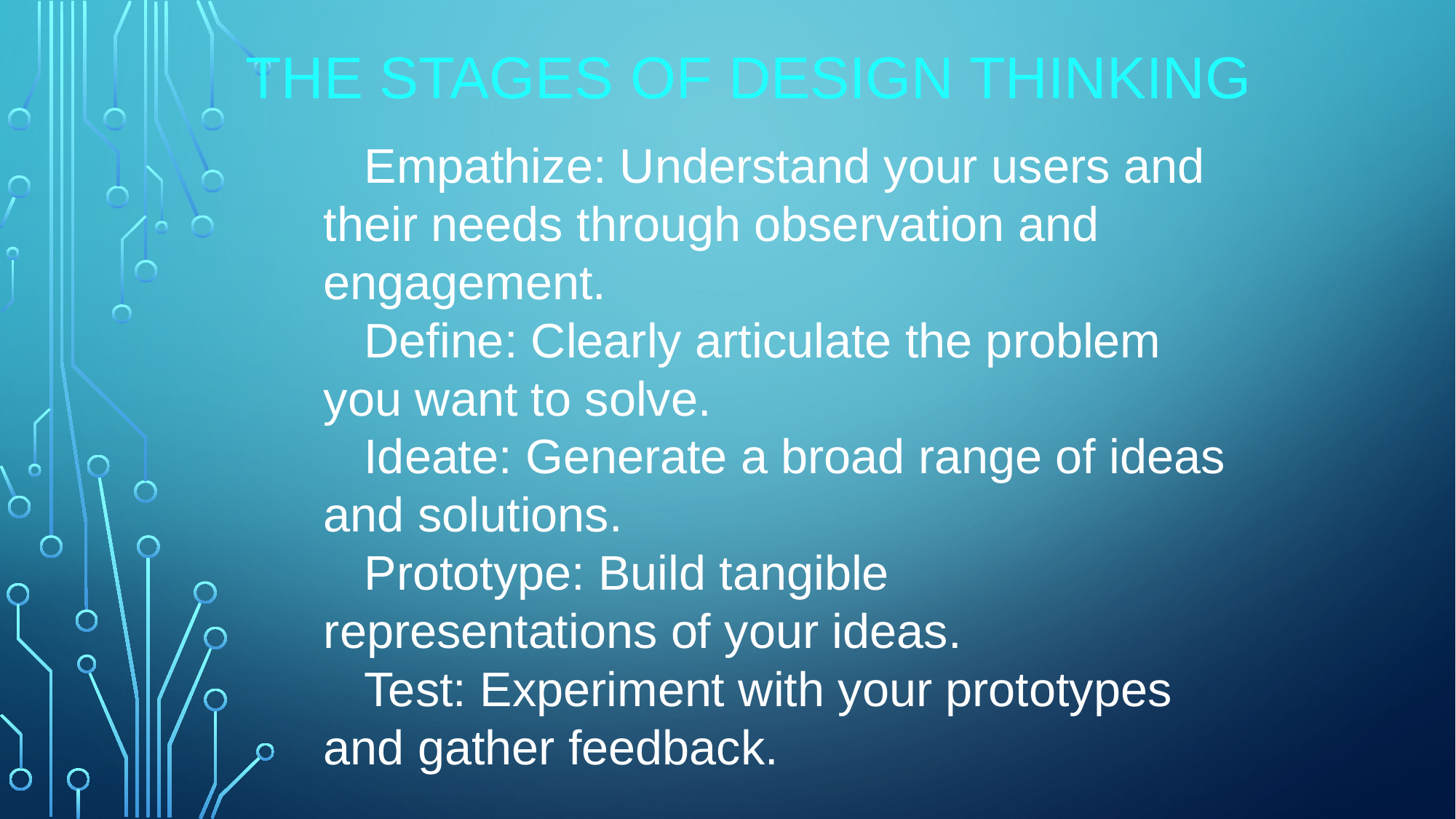

# The Stages of Design Thinking
   Empathize: Understand your users and their needs through observation and engagement.
   Define: Clearly articulate the problem you want to solve.
   Ideate: Generate a broad range of ideas and solutions.
   Prototype: Build tangible representations of your ideas.
   Test: Experiment with your prototypes and gather feedback.